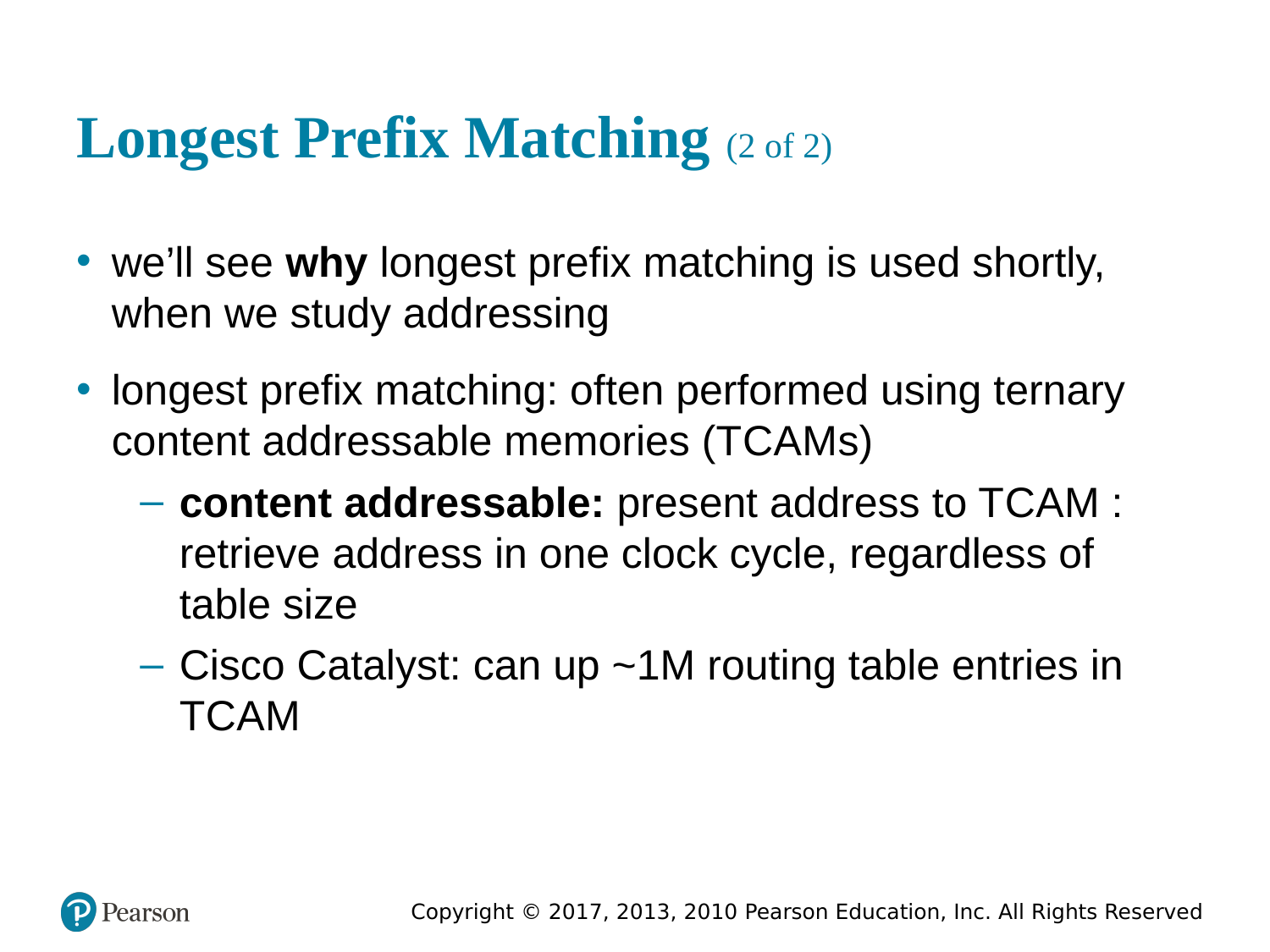

# Longest Prefix Matching (2 of 2)
we’ll see why longest prefix matching is used shortly, when we study addressing
longest prefix matching: often performed using ternary content addressable memories (T C A M s)
content addressable: present address to T C A M : retrieve address in one clock cycle, regardless of table size
Cisco Catalyst: can up ~1M routing table entries in T C A M